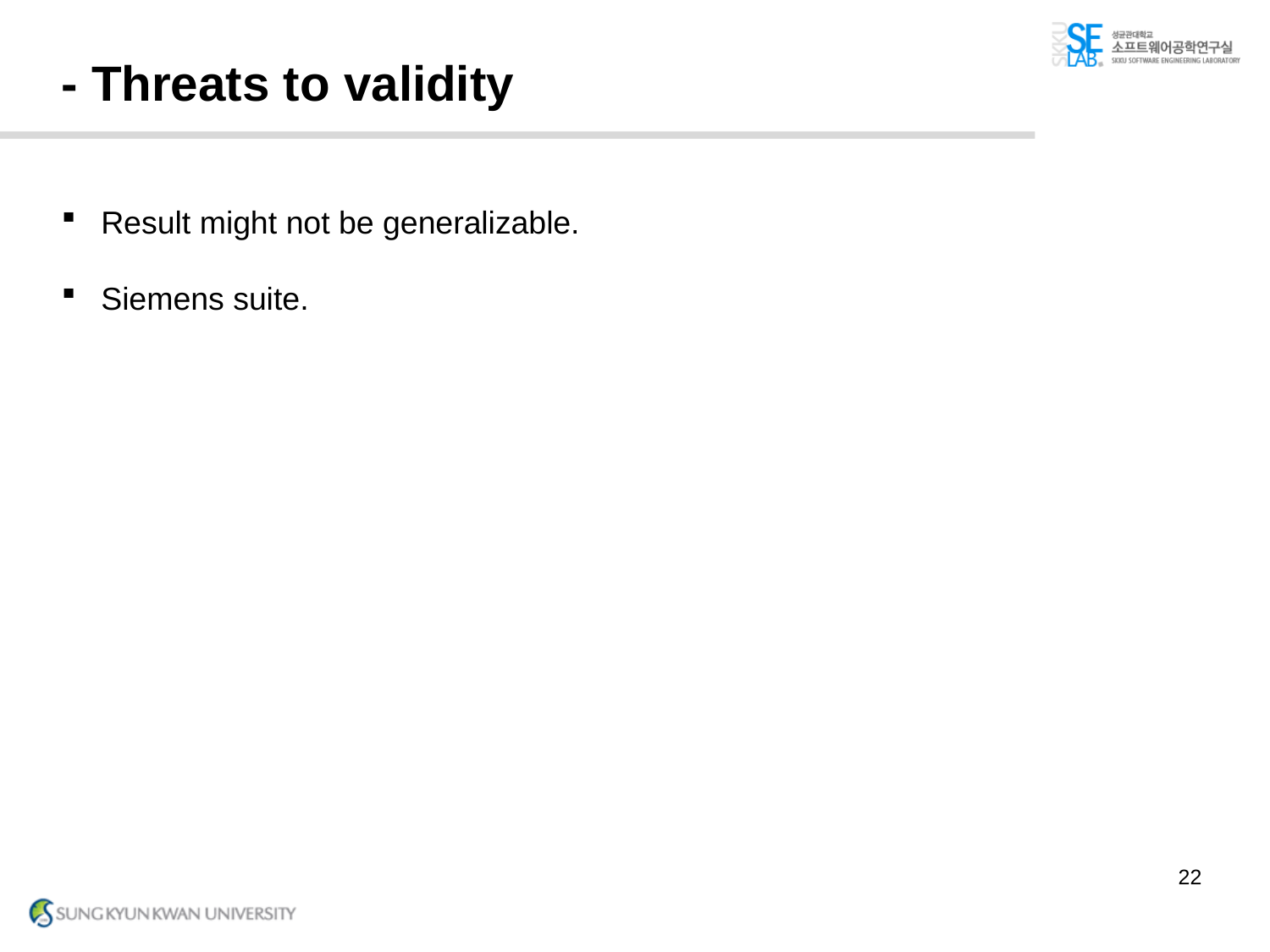

# - Threats to validity
Result might not be generalizable.

Siemens suite.
22